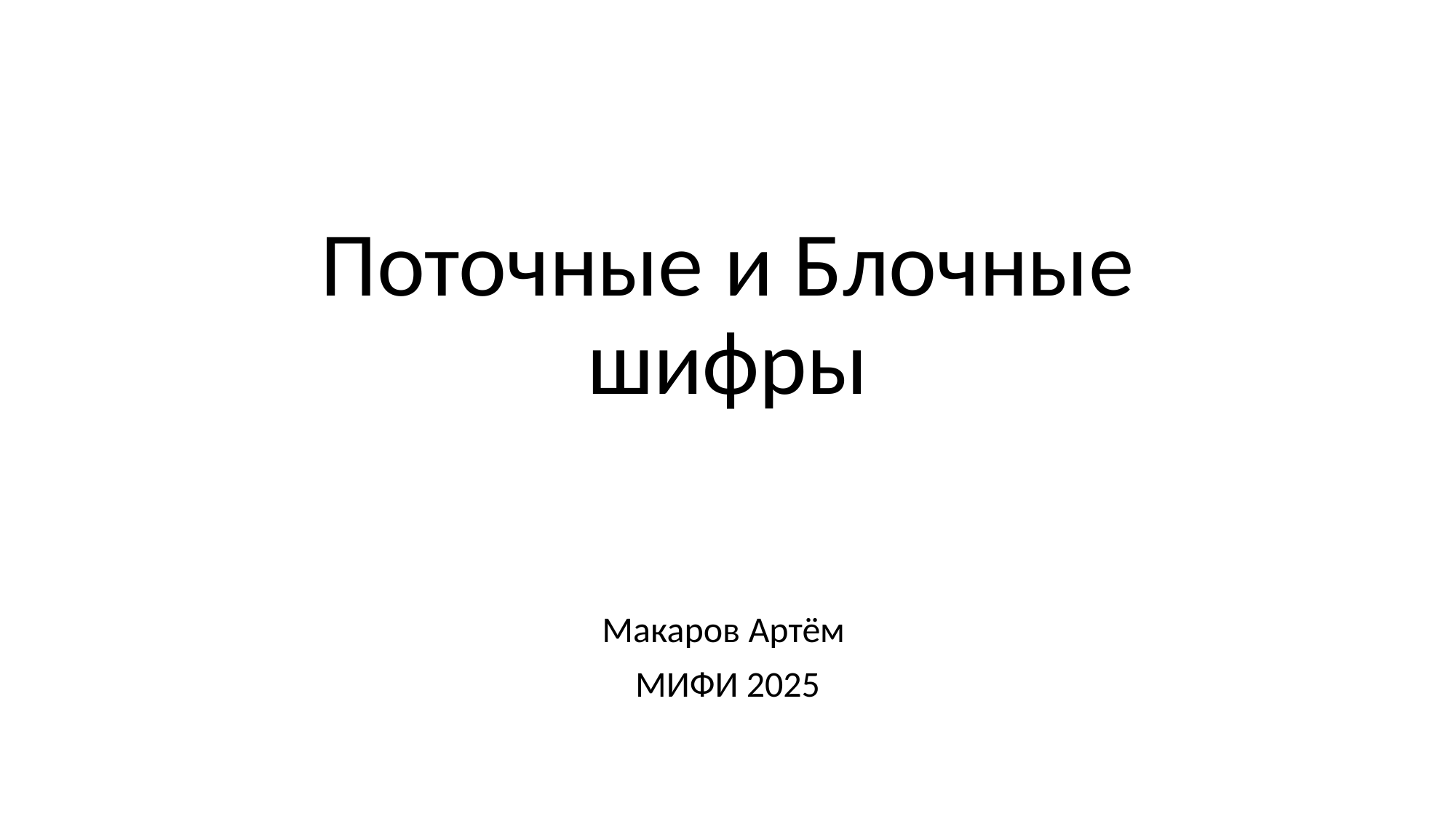

# Поточные и Блочные шифры
Макаров Артём
МИФИ 2025